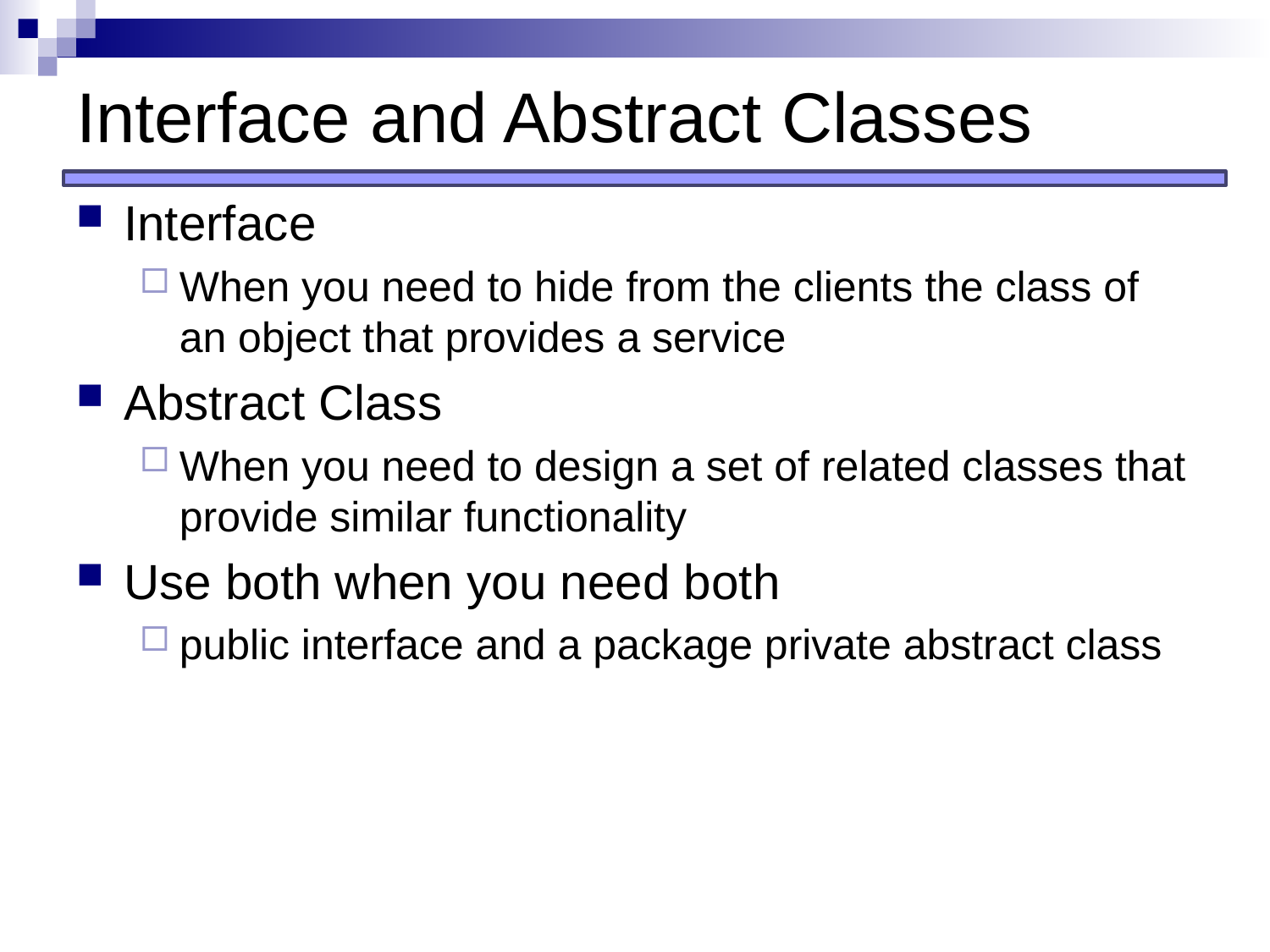

# Interface and Abstract Classes
Interface
When you need to hide from the clients the class of an object that provides a service
Abstract Class
When you need to design a set of related classes that provide similar functionality
Use both when you need both
public interface and a package private abstract class